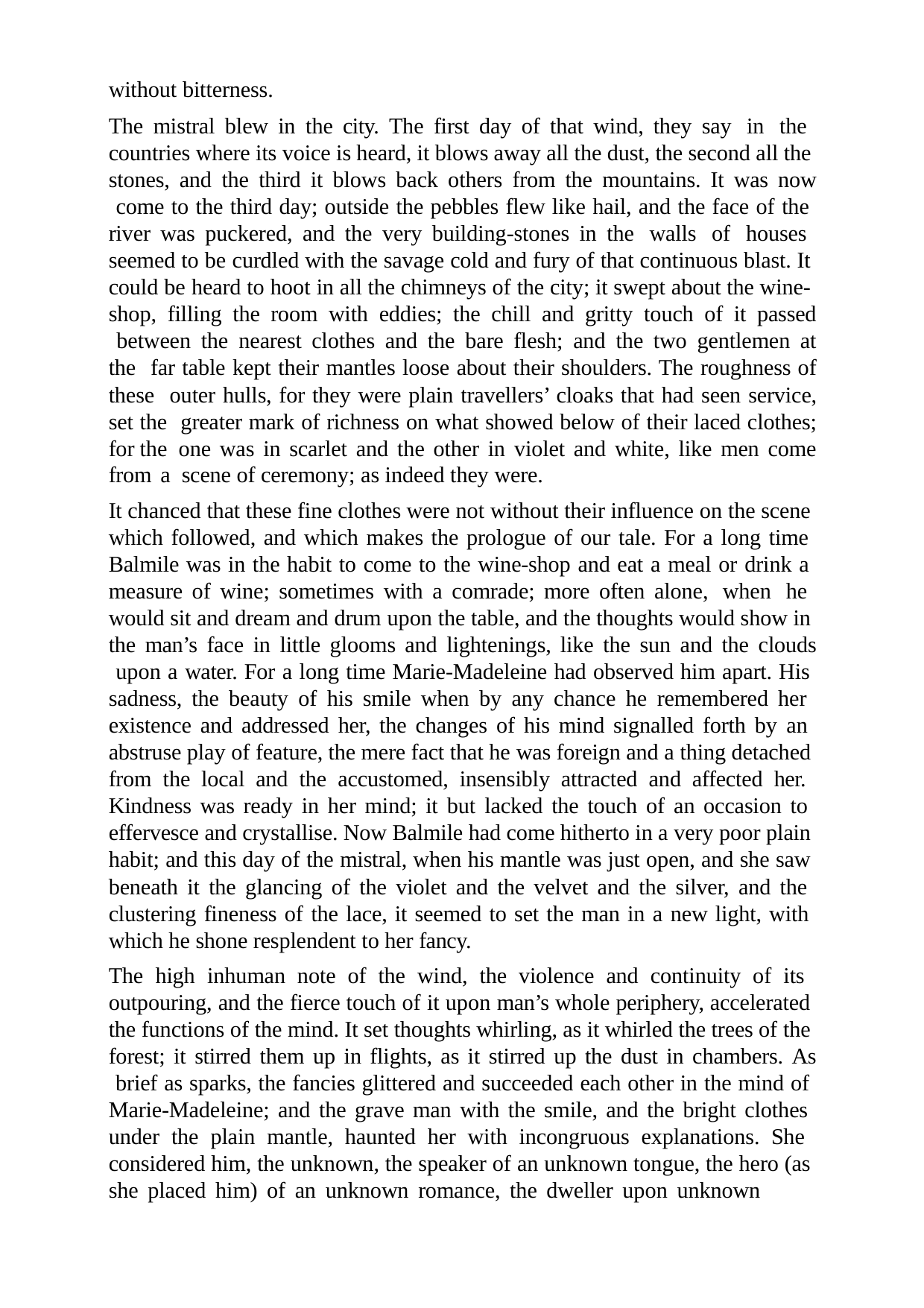

without bitterness.
The mistral blew in the city. The first day of that wind, they say in the  countries where its voice is heard, it blows away all the dust, the second all the  stones, and the third it blows back others from the mountains. It was now  come to the third day; outside the pebbles flew like hail, and the face of the  river was puckered, and the very building-stones in the walls of houses  seemed to be curdled with the savage cold and fury of that continuous blast. It  could be heard to hoot in all the chimneys of the city; it swept about the wine-  shop, filling the room with eddies; the chill and gritty touch of it passed  between the nearest clothes and the bare flesh; and the two gentlemen at the  far table kept their mantles loose about their shoulders. The roughness of these  outer hulls, for they were plain travellers’ cloaks that had seen service, set the  greater mark of richness on what showed below of their laced clothes; for the  one was in scarlet and the other in violet and white, like men come from a  scene of ceremony; as indeed they were.
It chanced that these fine clothes were not without their influence on the scene  which followed, and which makes the prologue of our tale. For a long time  Balmile was in the habit to come to the wine-shop and eat a meal or drink a  measure of wine; sometimes with a comrade; more often alone, when he  would sit and dream and drum upon the table, and the thoughts would show in  the man’s face in little glooms and lightenings, like the sun and the clouds  upon a water. For a long time Marie-Madeleine had observed him apart. His  sadness, the beauty of his smile when by any chance he remembered her  existence and addressed her, the changes of his mind signalled forth by an  abstruse play of feature, the mere fact that he was foreign and a thing detached  from the local and the accustomed, insensibly attracted and affected her.  Kindness was ready in her mind; it but lacked the touch of an occasion to  effervesce and crystallise. Now Balmile had come hitherto in a very poor plain  habit; and this day of the mistral, when his mantle was just open, and she saw  beneath it the glancing of the violet and the velvet and the silver, and the  clustering fineness of the lace, it seemed to set the man in a new light, with  which he shone resplendent to her fancy.
The high inhuman note of the wind, the violence and continuity of its  outpouring, and the fierce touch of it upon man’s whole periphery, accelerated  the functions of the mind. It set thoughts whirling, as it whirled the trees of the  forest; it stirred them up in flights, as it stirred up the dust in chambers. As  brief as sparks, the fancies glittered and succeeded each other in the mind of  Marie-Madeleine; and the grave man with the smile, and the bright clothes  under the plain mantle, haunted her with incongruous explanations. She  considered him, the unknown, the speaker of an unknown tongue, the hero (as  she placed him) of an unknown romance, the dweller upon unknown